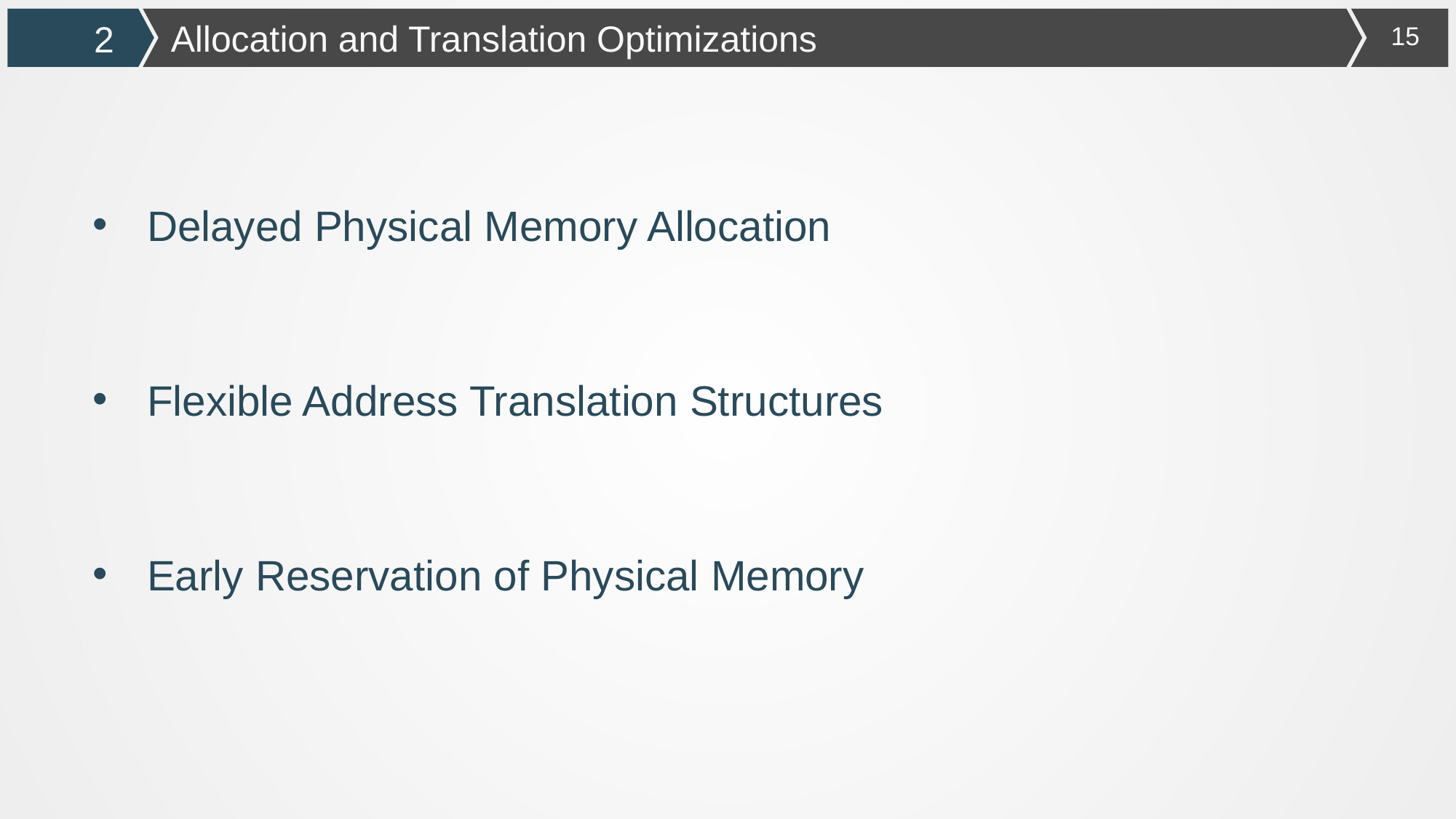

Allocation and Translation Optimizations
2
Delayed Physical Memory Allocation

Flexible Address Translation Structures

Early Reservation of Physical Memory